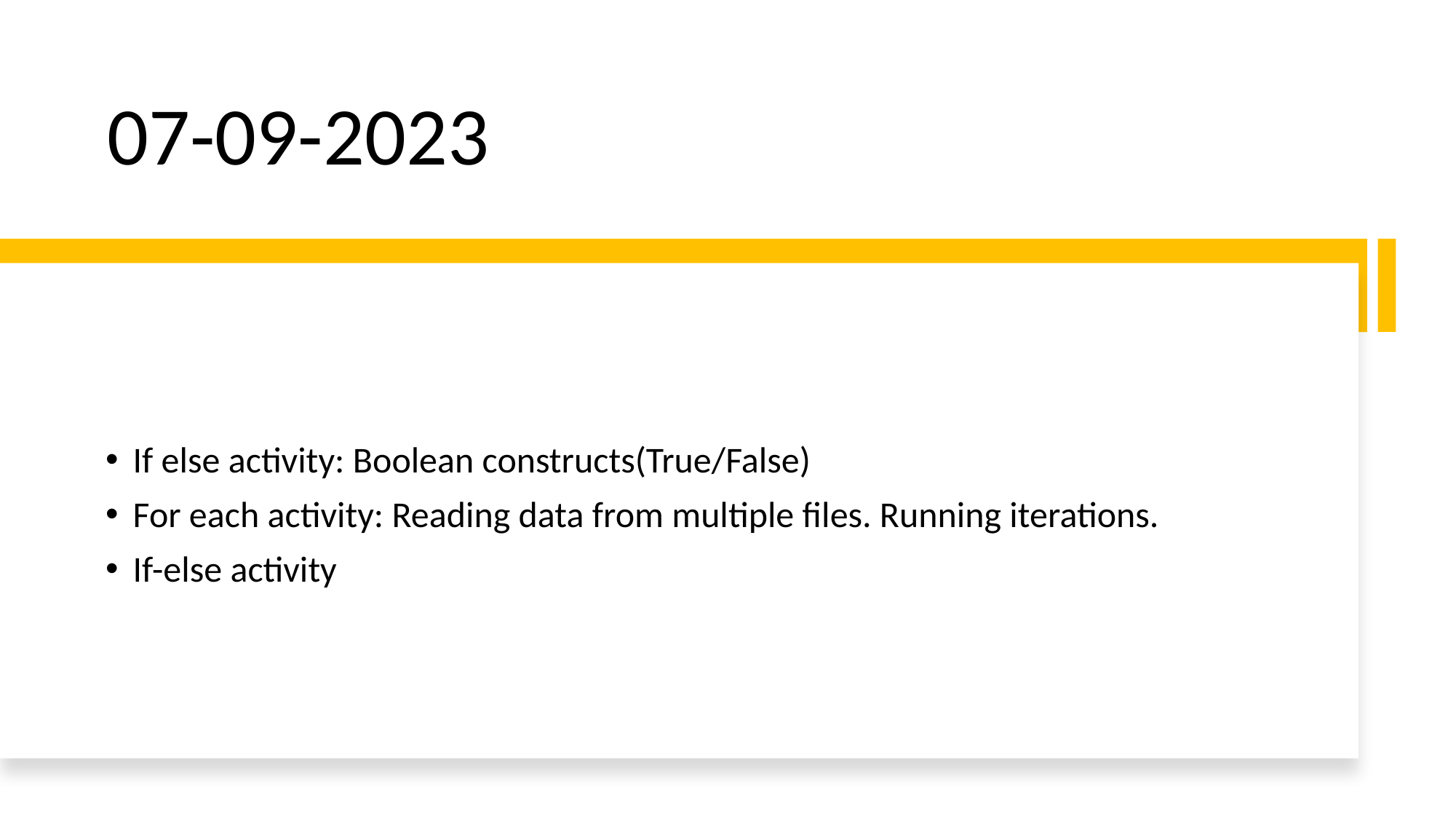

# 07-09-2023

If else activity: Boolean constructs(True/False)
For each activity: Reading data from multiple files. Running iterations.
If-else activity